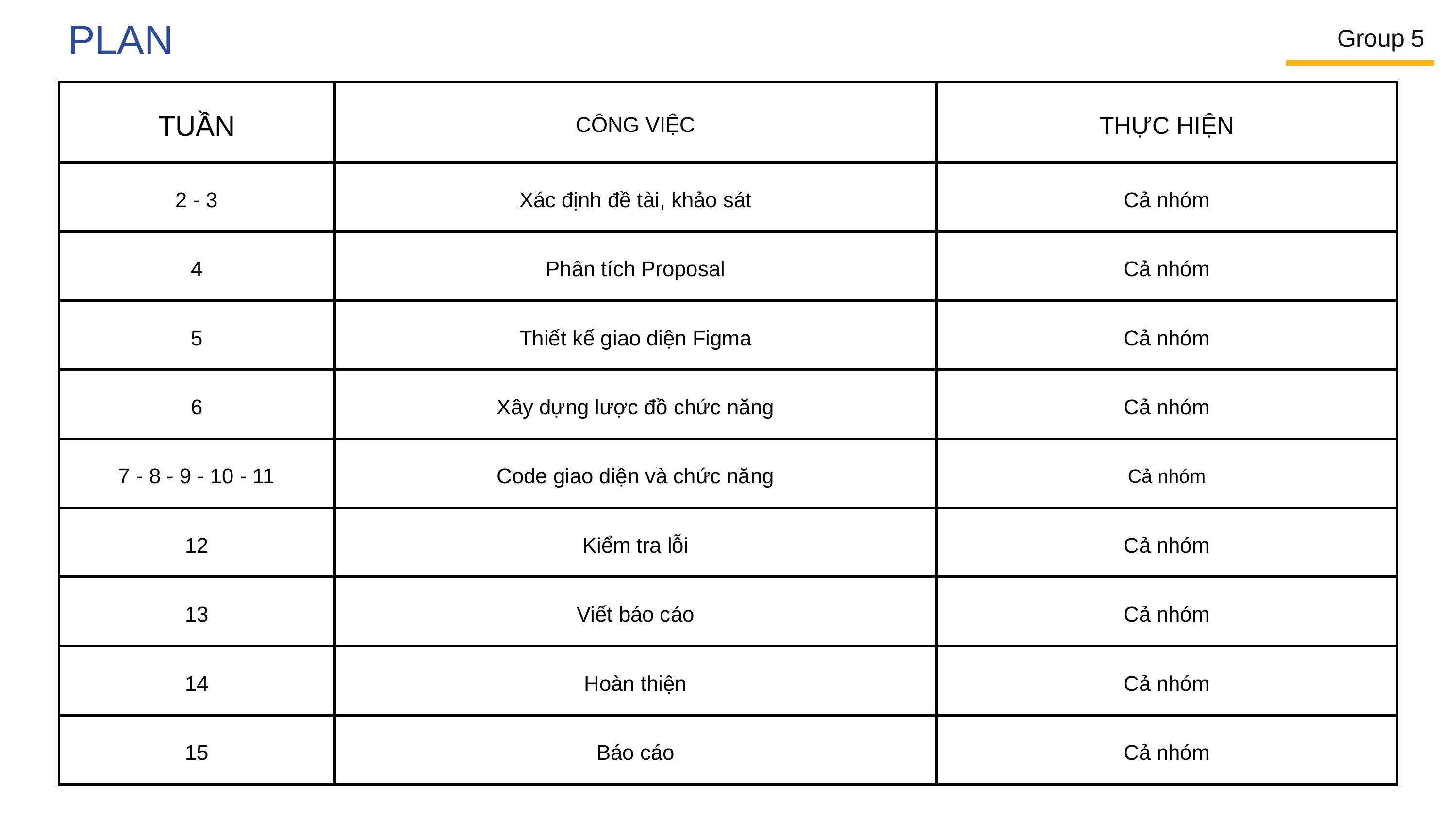

PLAN
Group 5

| TUẦN | CÔNG VIỆC | THỰC HIỆN |
| --- | --- | --- |
| 2 - 3 | Xác định đề tài, khảo sát | Cả nhóm |
| 4 | Phân tích Proposal | Cả nhóm |
| 5 | Thiết kế giao diện Figma | Cả nhóm |
| 6 | Xây dựng lược đồ chức năng | Cả nhóm |
| 7 - 8 - 9 - 10 - 11 | Code giao diện và chức năng | Cả nhóm |
| 12 | Kiểm tra lỗi | Cả nhóm |
| 13 | Viết báo cáo | Cả nhóm |
| 14 | Hoàn thiện | Cả nhóm |
| 15 | Báo cáo | Cả nhóm |